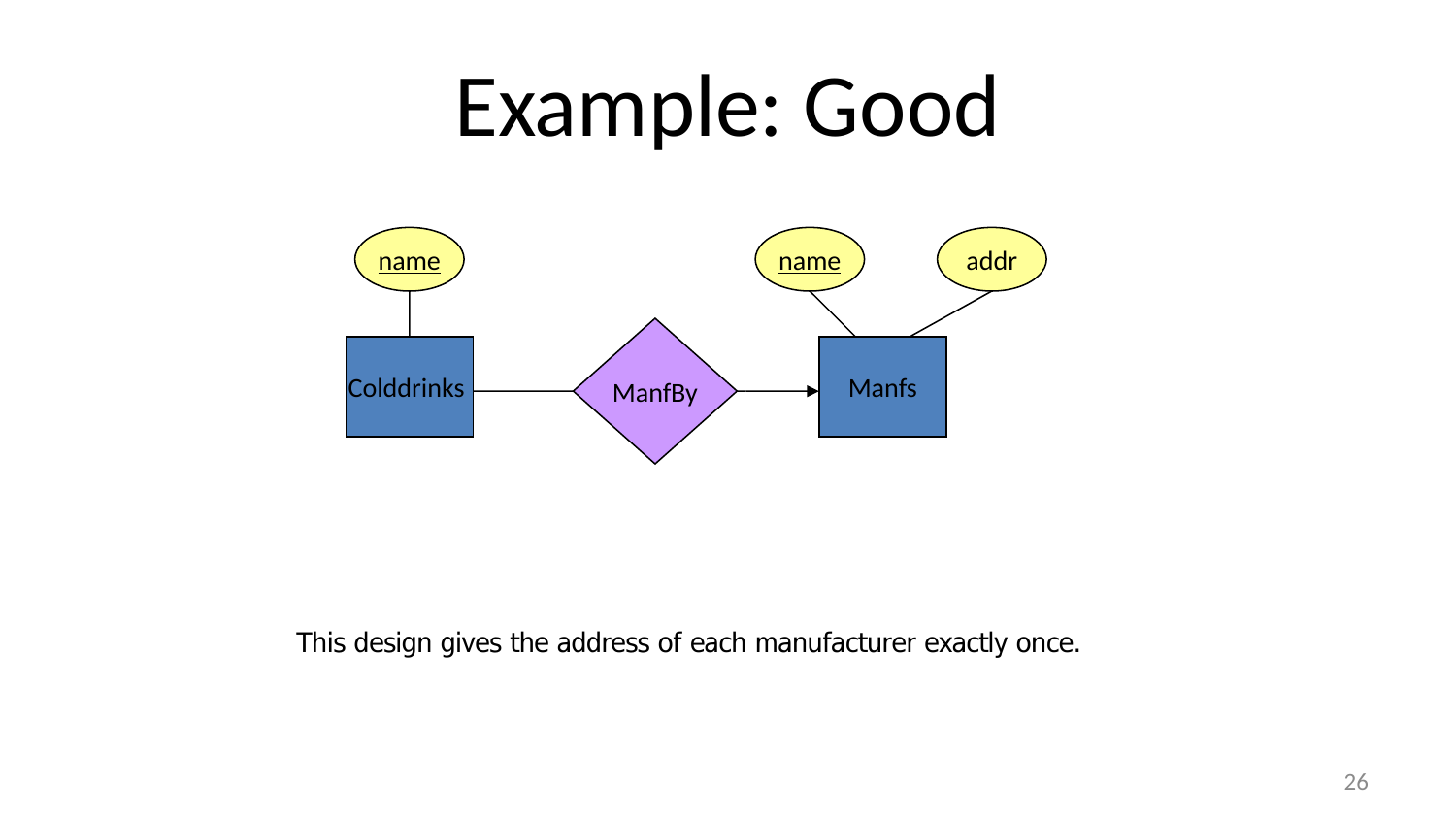

# Example: Good
name
name
addr

ManfBy
Colddrinks
Manfs

This design gives the address of each manufacturer exactly once.
26